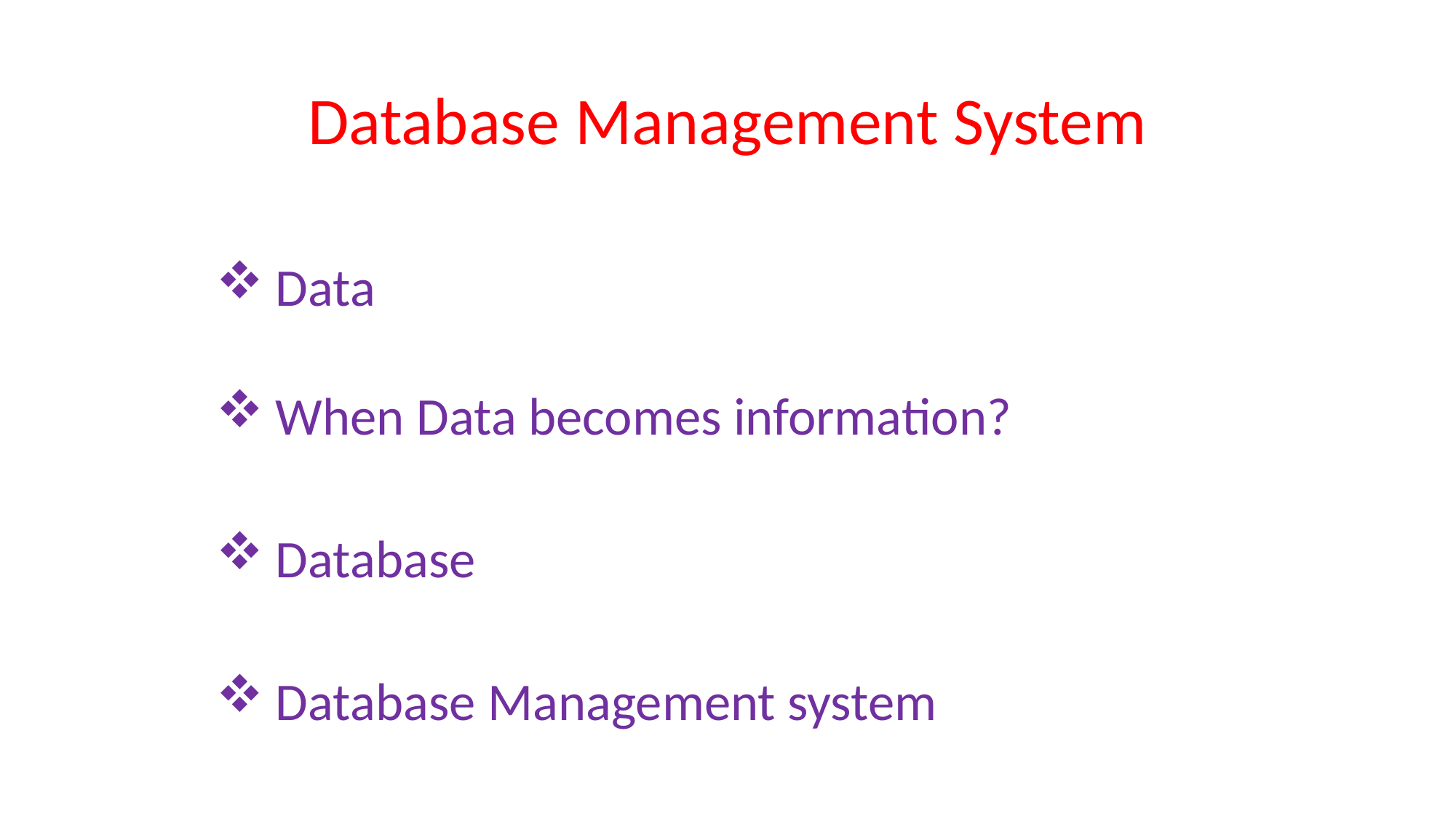

# Database Management System

 Data

 When Data becomes information?

 Database

 Database Management system